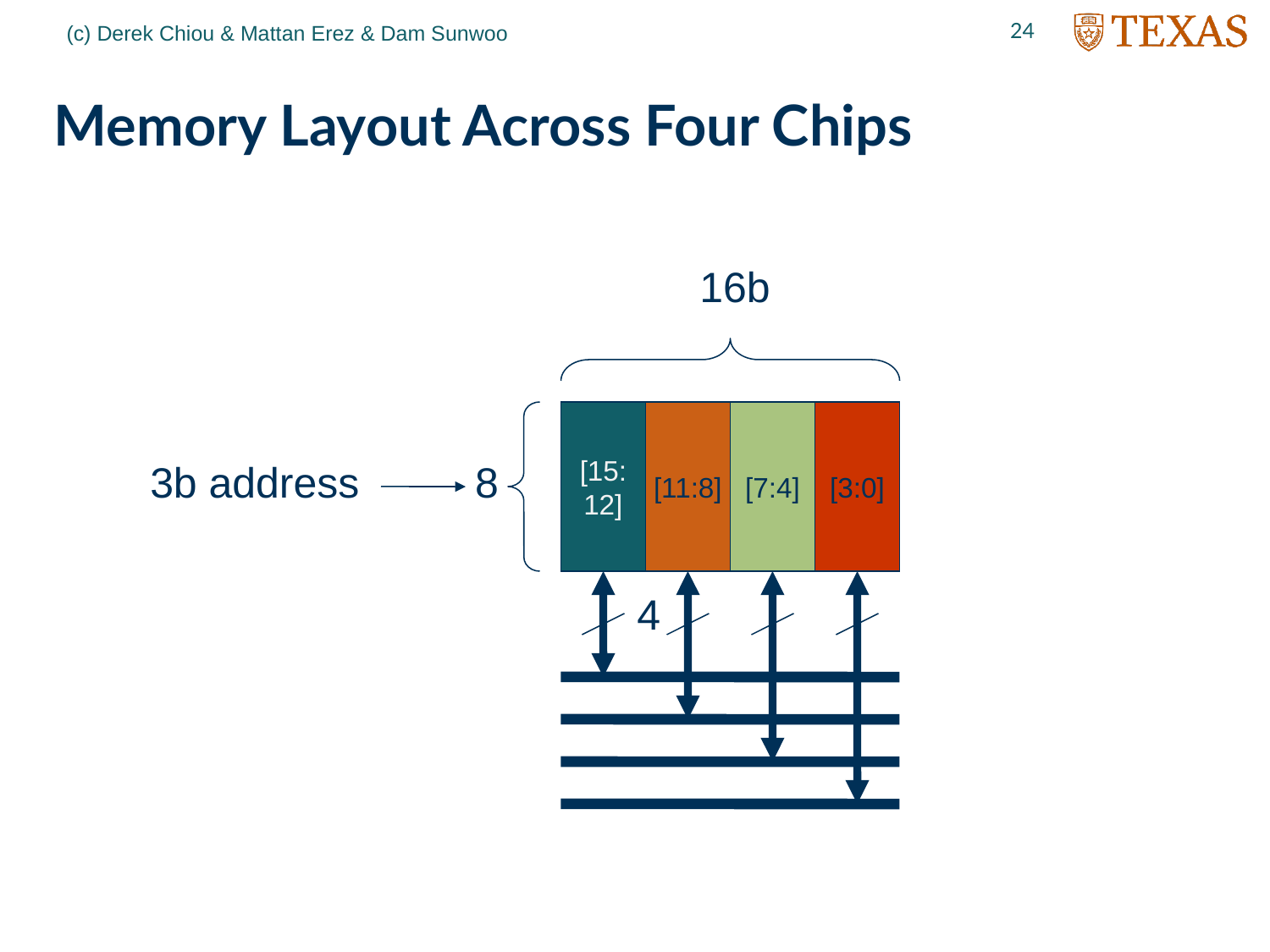

24
(c) Derek Chiou & Mattan Erez & Dam Sunwoo
# Memory Layout Across Four Chips

16b

[15:
12]

[11:8]

[7:4]

[3:0]

3b address
8

4